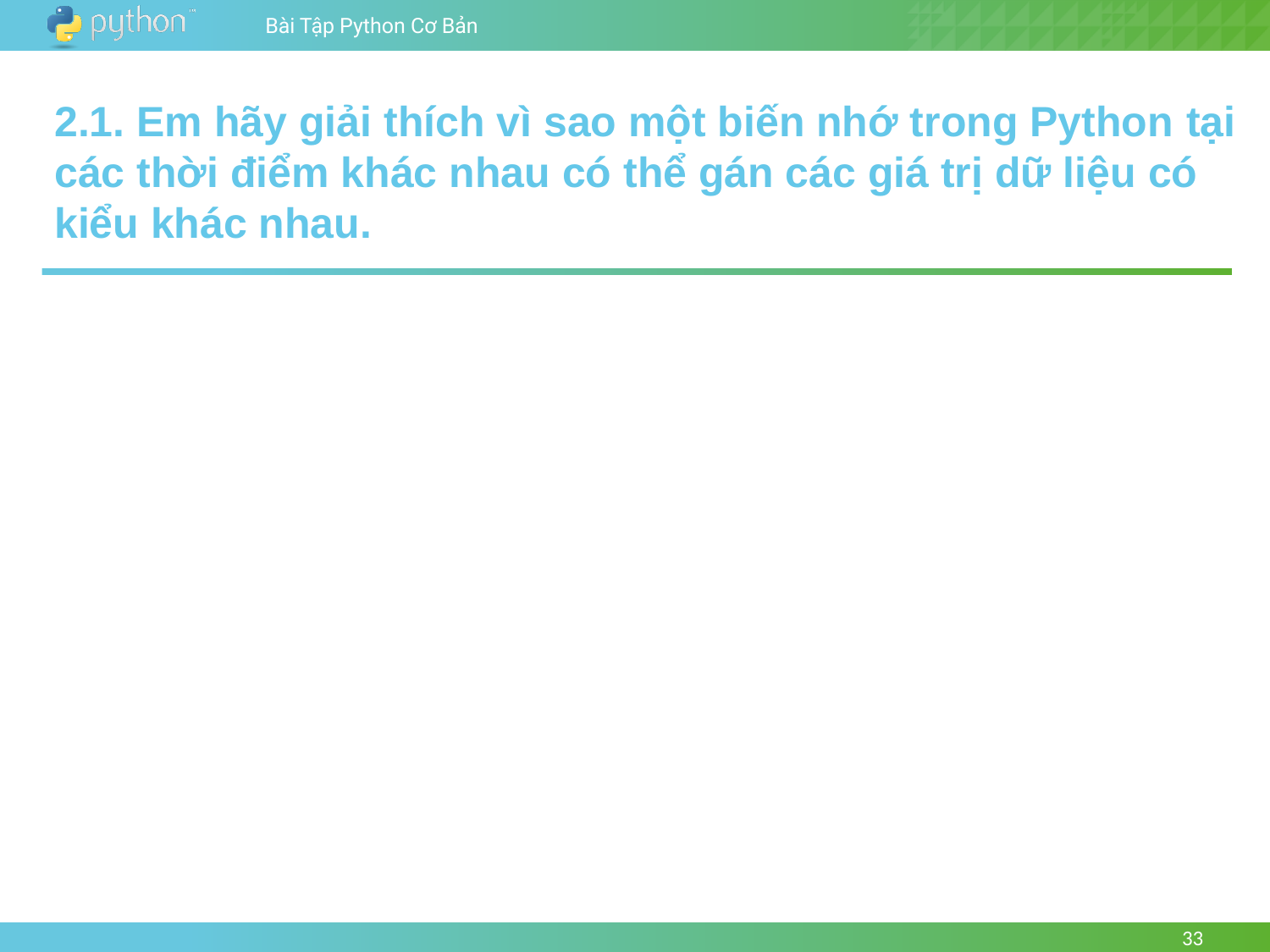

2.1. Em hãy giải thích vì sao một biến nhớ trong Python tại các thời điểm khác nhau có thể gán các giá trị dữ liệu có kiểu khác nhau.

33